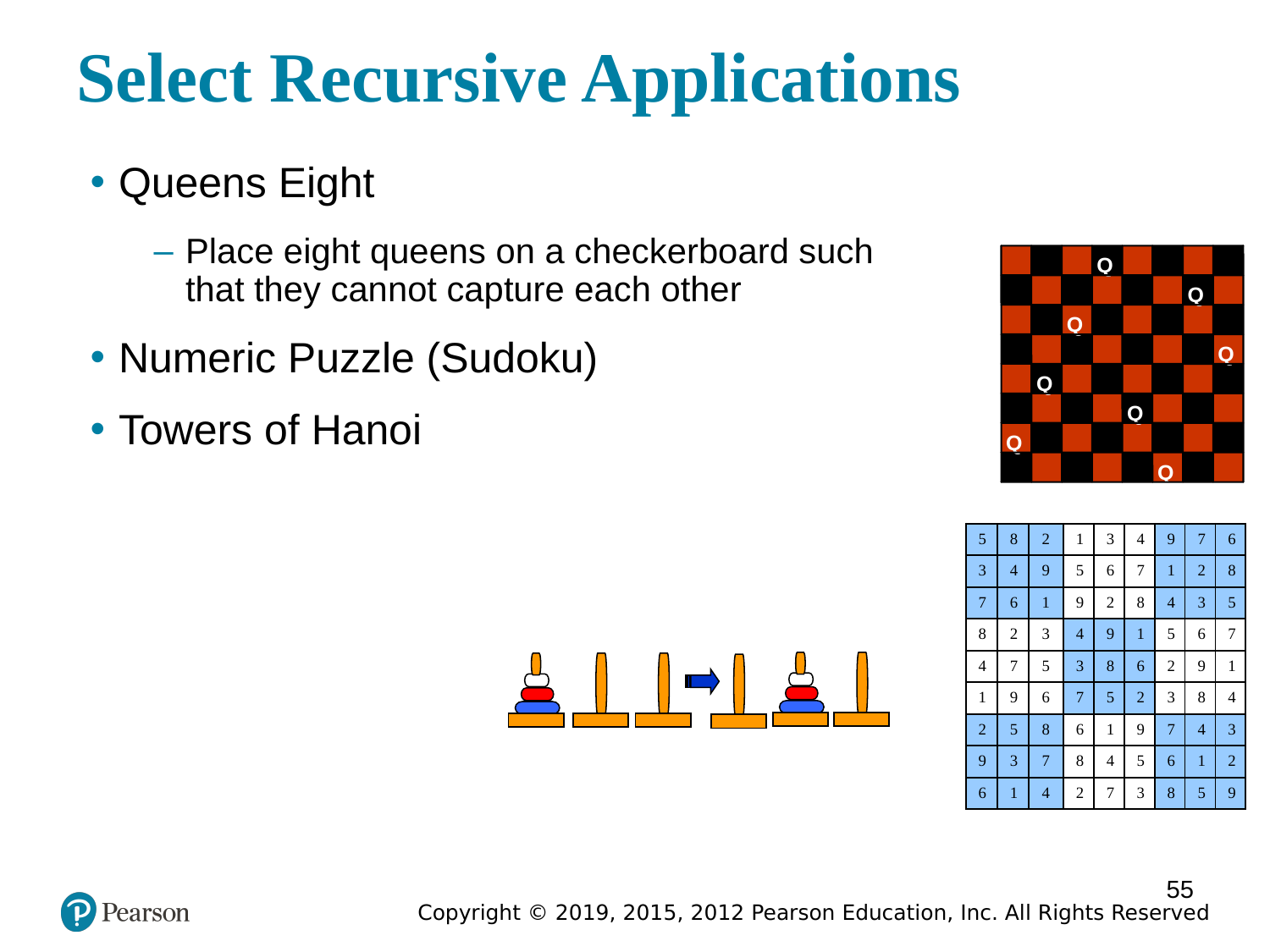

# Select Recursive Applications
Queens Eight
Place eight queens on a checkerboard such that they cannot capture each other
Numeric Puzzle (Sudoku)
Towers of Hanoi

Q

Q

Q

Q

Q

Q

Q

Q

| 5 | 8 | 2 | 1 | 3 | 4 | 9 | 7 | 6 |
| --- | --- | --- | --- | --- | --- | --- | --- | --- |
| 3 | 4 | 9 | 5 | 6 | 7 | 1 | 2 | 8 |
| 7 | 6 | 1 | 9 | 2 | 8 | 4 | 3 | 5 |
| 8 | 2 | 3 | 4 | 9 | 1 | 5 | 6 | 7 |
| 4 | 7 | 5 | 3 | 8 | 6 | 2 | 9 | 1 |
| 1 | 9 | 6 | 7 | 5 | 2 | 3 | 8 | 4 |
| 2 | 5 | 8 | 6 | 1 | 9 | 7 | 4 | 3 |
| 9 | 3 | 7 | 8 | 4 | 5 | 6 | 1 | 2 |
| 6 | 1 | 4 | 2 | 7 | 3 | 8 | 5 | 9 |

55
55